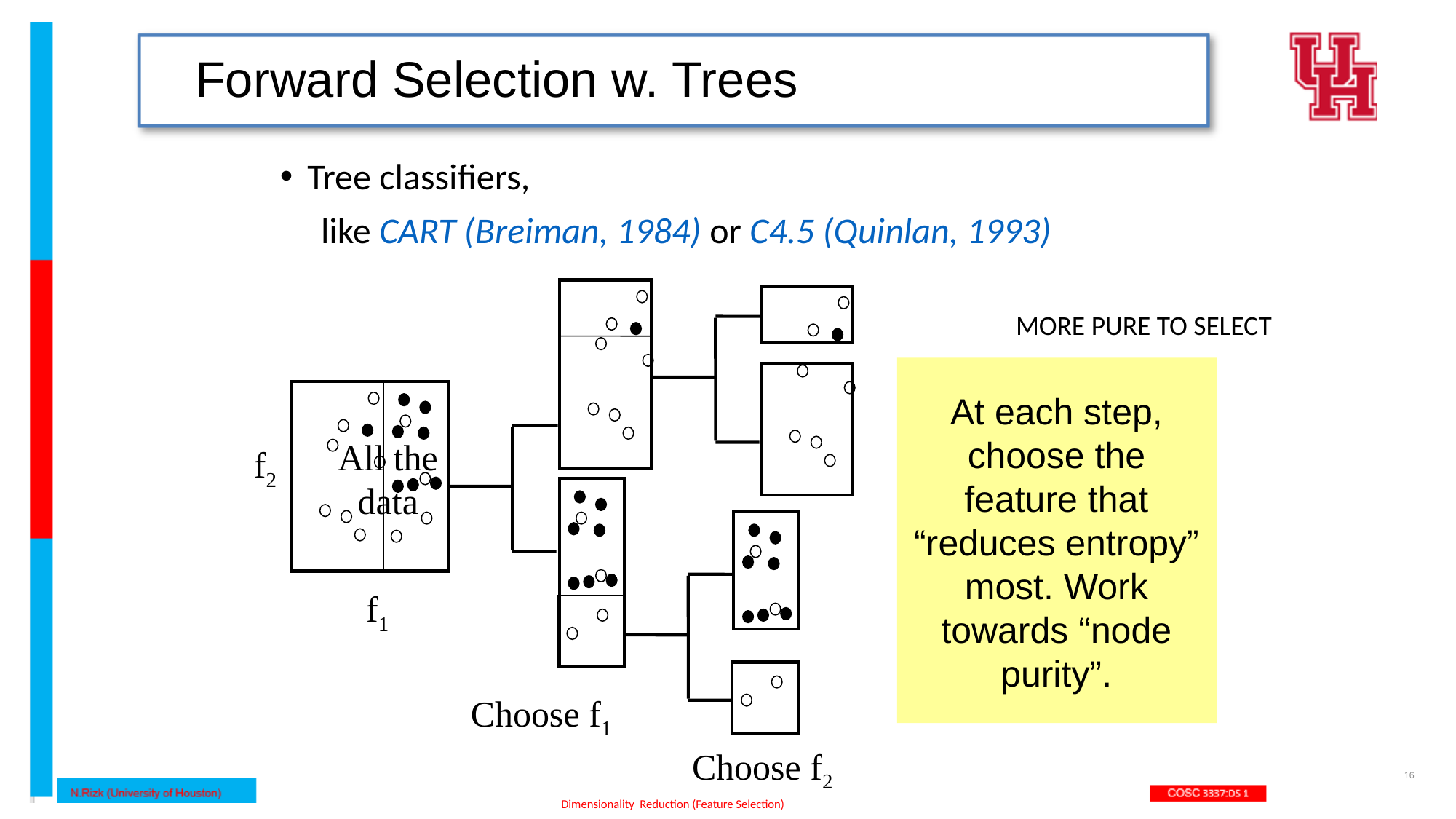

# Forward Selection w. Trees
Tree classifiers,
     like CART (Breiman, 1984) or C4.5 (Quinlan, 1993)

Choose f1

Choose f2
MORE PURE TO SELECT

At each step, choose the feature that “reduces entropy” most. Work towards “node purity”.

All the data
f2

f1
16
Dimensionality  Reduction (Feature Selection)